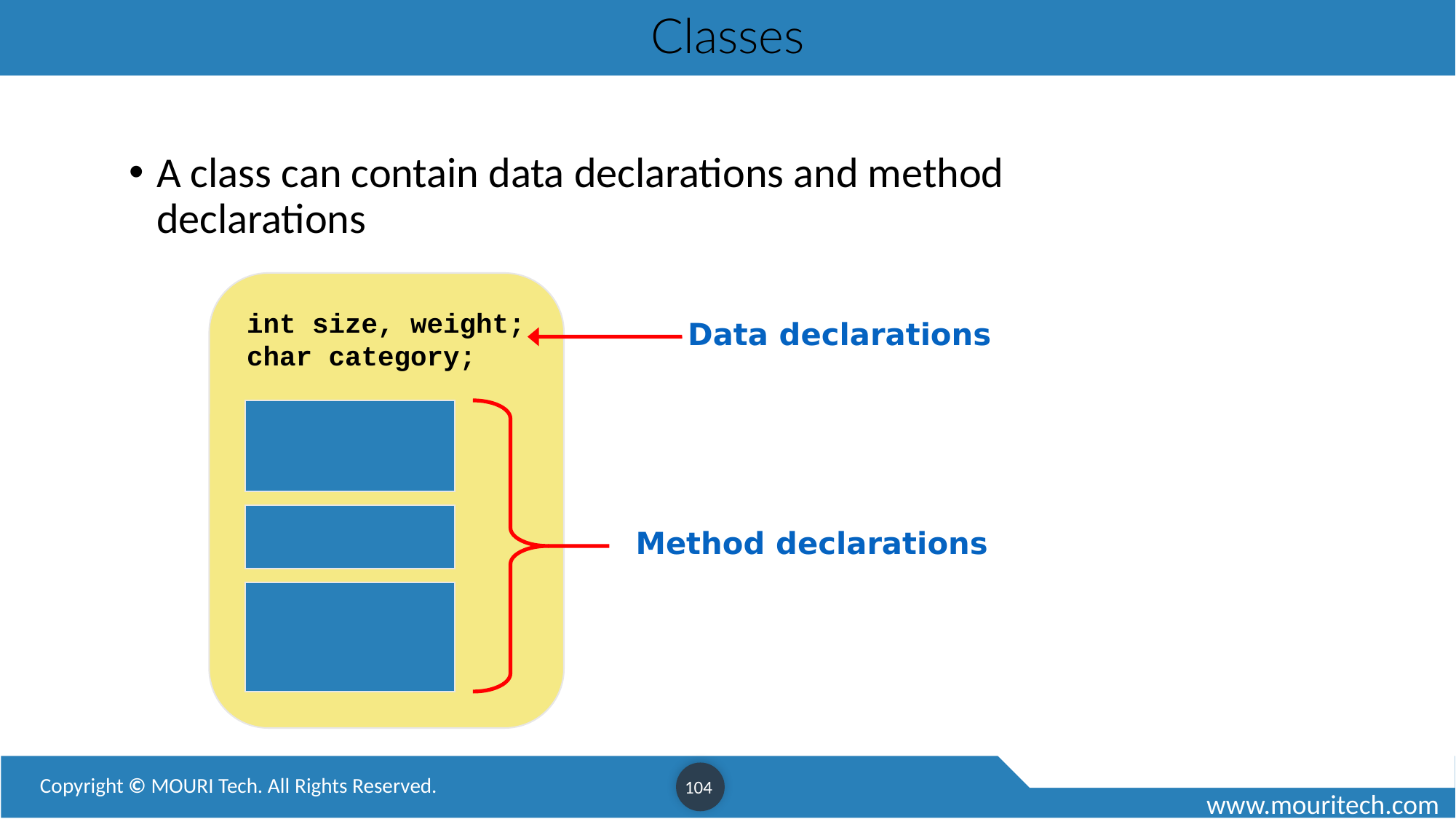

# Classes

A class can contain data declarations and method declarations

int size, weight;
char category;

Data declarations

Method declarations
104